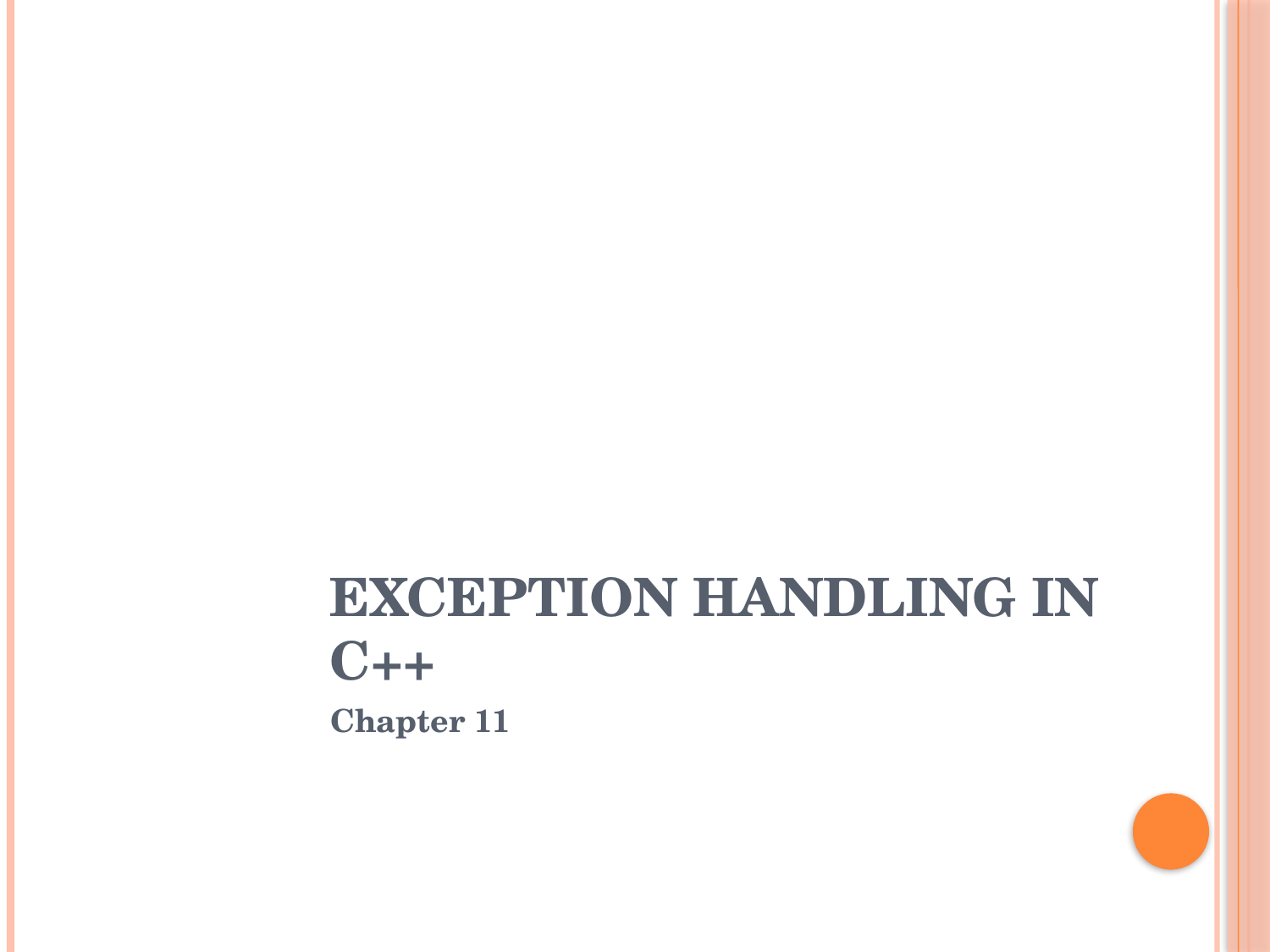

Exception Handling in C++
1
Chapter 11